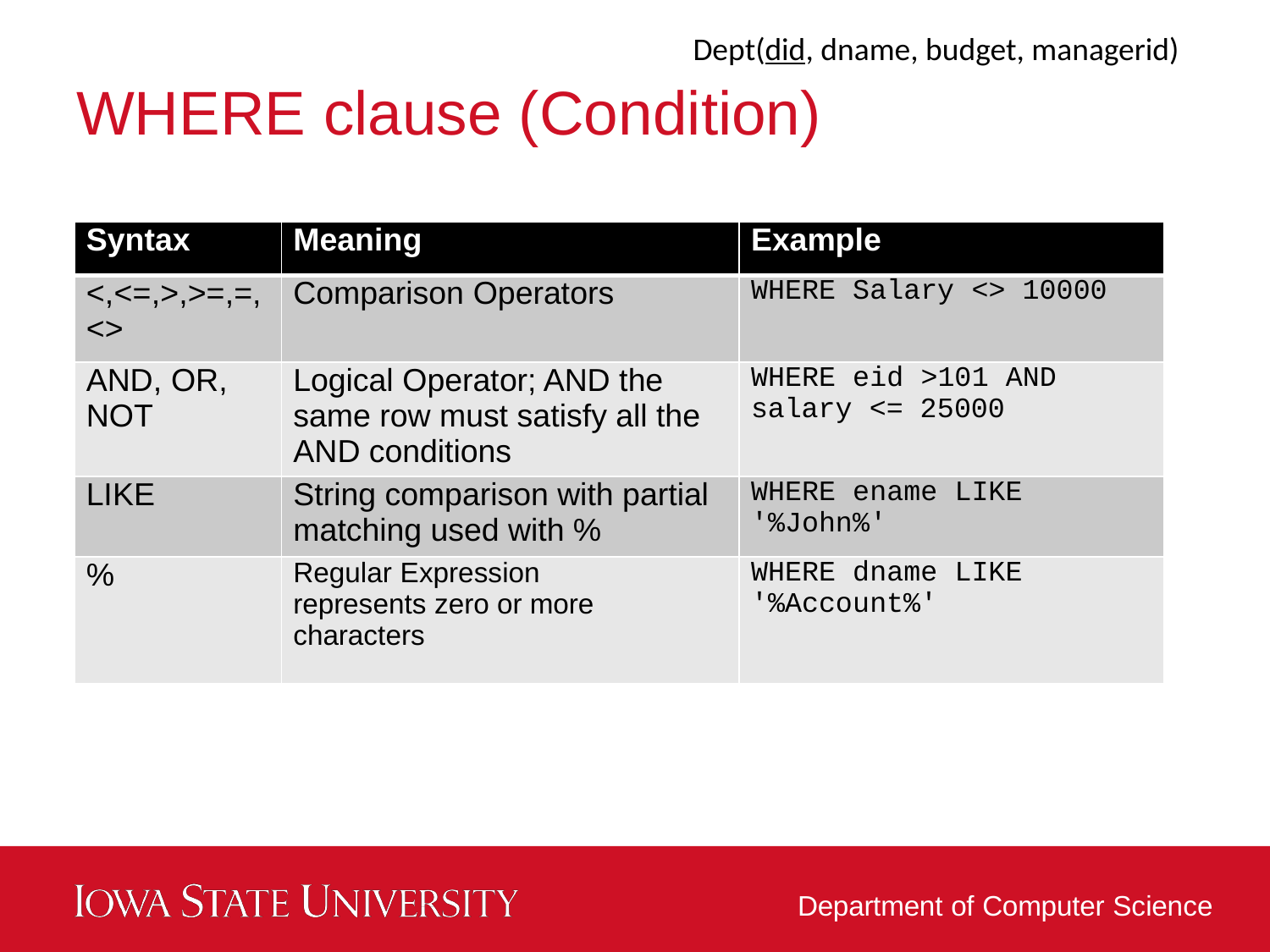

Dept(did, dname, budget, managerid)
# WHERE clause (Condition)
| Syntax | Meaning | Example |
| --- | --- | --- |
| <,<=,>,>=,=, <> | Comparison Operators | WHERE Salary <> 10000 |
| AND, OR, NOT | Logical Operator; AND the same row must satisfy all the AND conditions | WHERE eid >101 AND salary <= 25000 |
| LIKE | String comparison with partial matching used with % | WHERE ename LIKE '%John%' |
| % | Regular Expression represents zero or more characters | WHERE dname LIKE '%Account%' |
Department of Computer Science